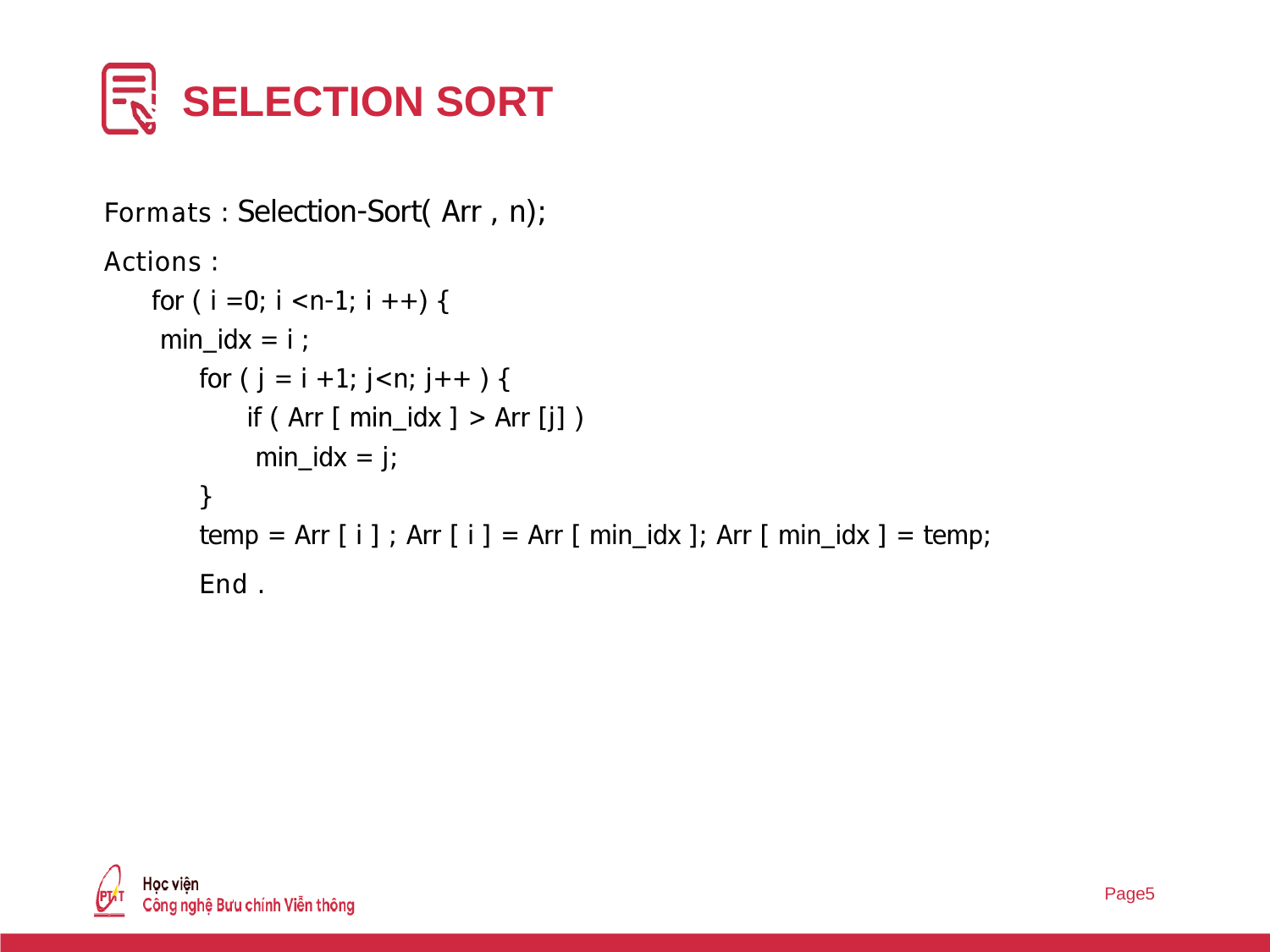

# SELECTION SORT
Selection-Sort . Algorithm
Formats : Selection-Sort( Arr , n);
Actions :
for ( i =0; i <n-1; i ++) {
 min_idx = i ;
for ( j = i +1; j<n; j++ ) {
if ( Arr [ min_idx ] > Arr [j] )
 min_idx = j;
}
temp = Arr [ i ] ; Arr [ i ] = Arr [ min_idx ]; Arr [ min_idx ] = temp;
End .